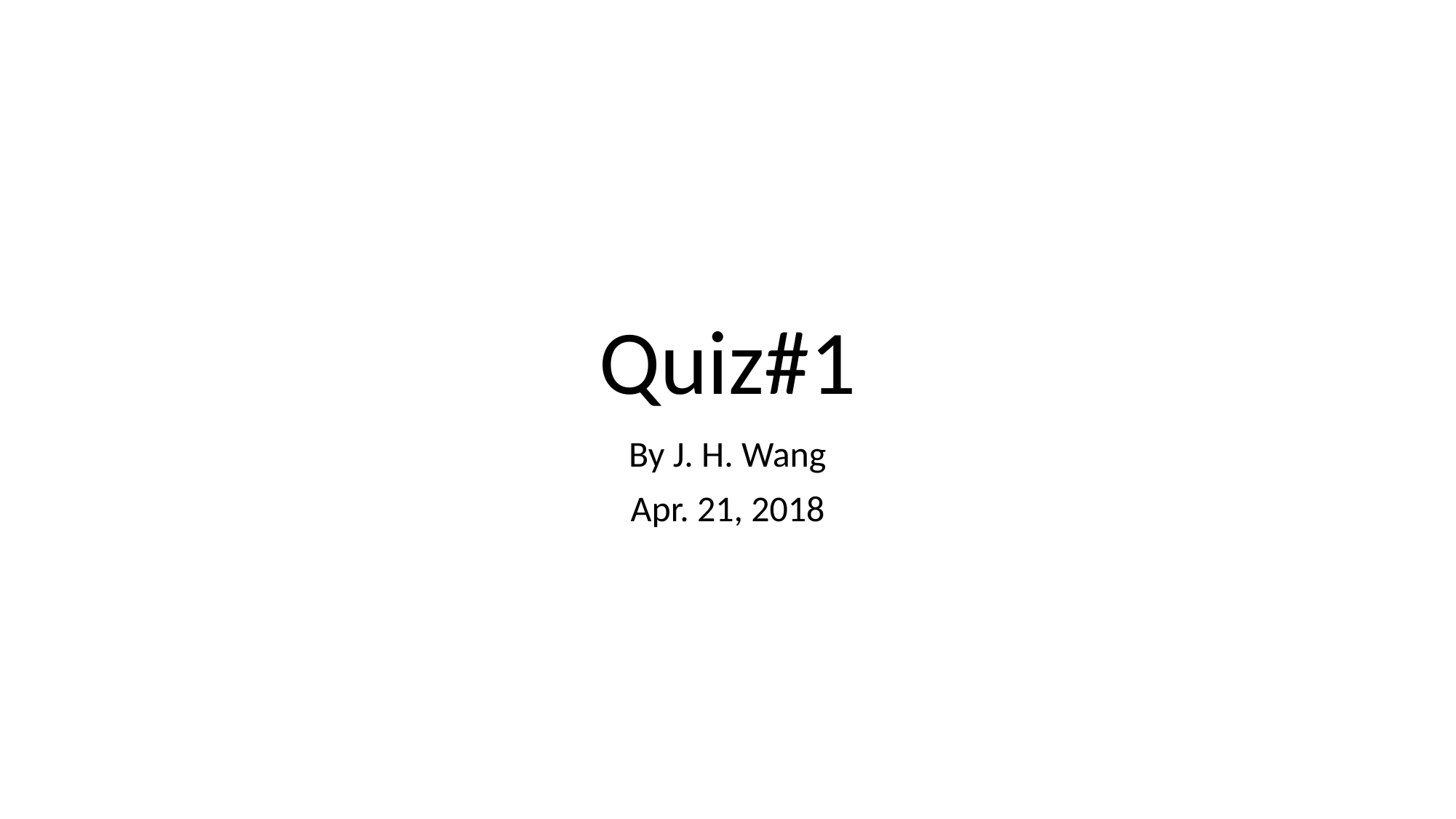

# Quiz#1
By J. H. Wang
Apr. 21, 2018